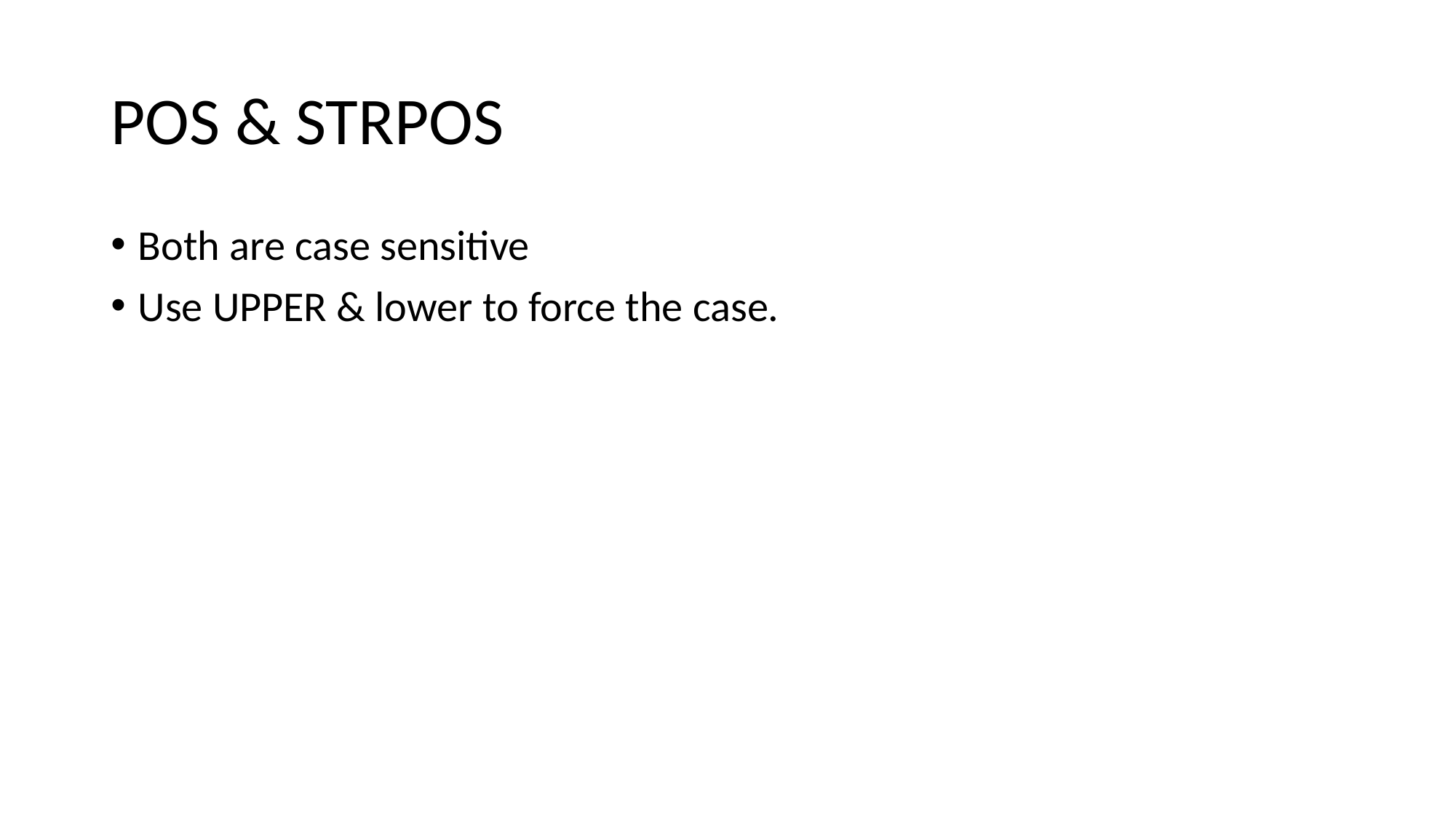

# POS & STRPOS
Both are case sensitive
Use UPPER & lower to force the case.